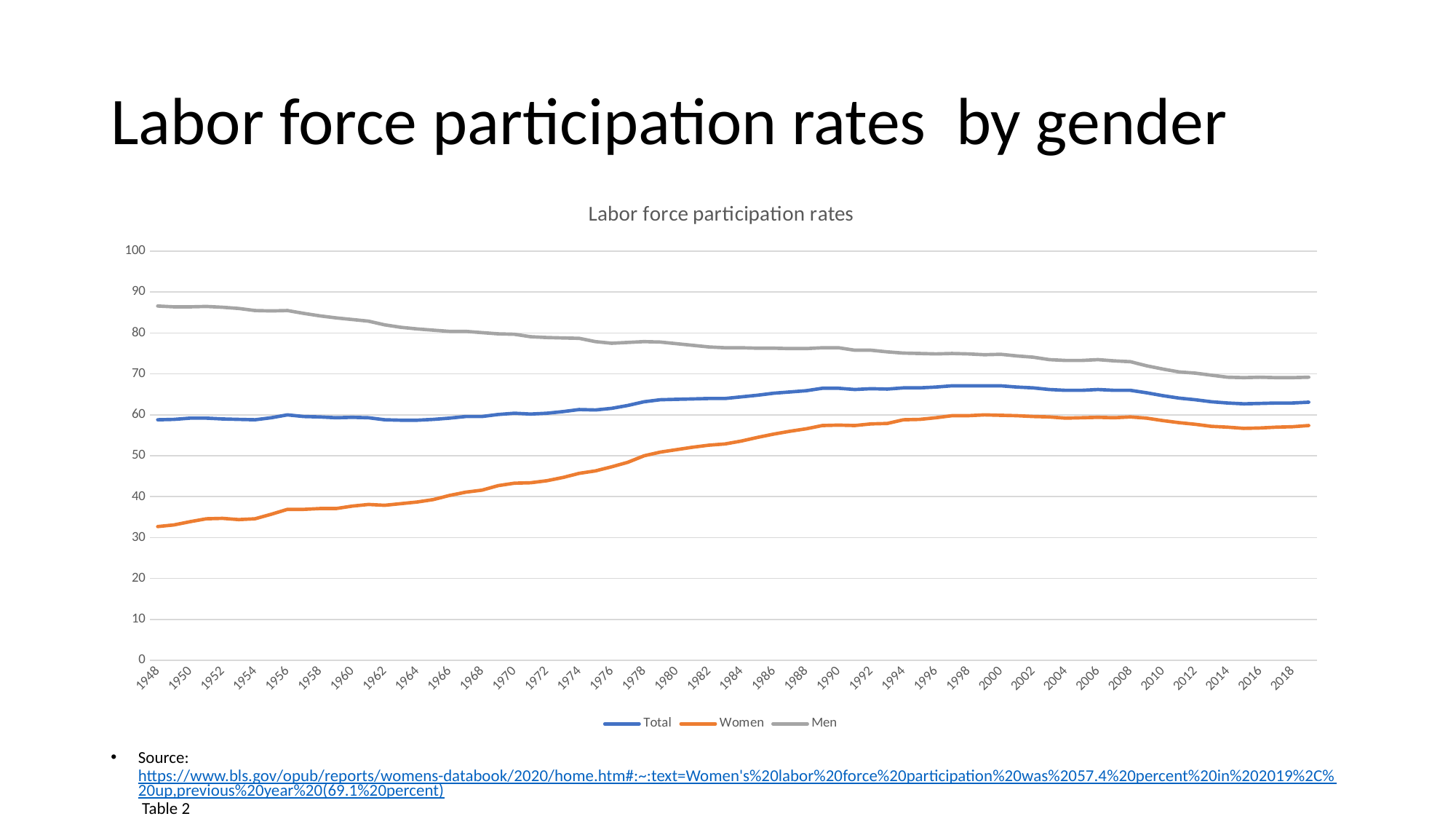

# Labor force participation rates  by gender

### Chart: Labor force participation rates

| Category | Total | Women | Men |
|---|---|---|---|
| 1948 | 58.8 | 32.7 | 86.6 |
| 1949 | 58.9 | 33.1 | 86.4 |
| 1950 | 59.2 | 33.9 | 86.4 |
| 1951 | 59.2 | 34.6 | 86.5 |
| 1952 | 59.0 | 34.7 | 86.3 |
| 1953 | 58.9 | 34.4 | 86.0 |
| 1954 | 58.8 | 34.6 | 85.5 |
| 1955 | 59.3 | 35.7 | 85.4 |
| 1956 | 60.0 | 36.9 | 85.5 |
| 1957 | 59.6 | 36.9 | 84.8 |
| 1958 | 59.5 | 37.1 | 84.2 |
| 1959 | 59.3 | 37.1 | 83.7 |
| 1960 | 59.4 | 37.7 | 83.3 |
| 1961 | 59.3 | 38.1 | 82.9 |
| 1962 | 58.8 | 37.9 | 82.0 |
| 1963 | 58.7 | 38.3 | 81.4 |
| 1964 | 58.7 | 38.7 | 81.0 |
| 1965 | 58.9 | 39.3 | 80.7 |
| 1966 | 59.2 | 40.3 | 80.4 |
| 1967 | 59.6 | 41.1 | 80.4 |
| 1968 | 59.6 | 41.6 | 80.1 |
| 1969 | 60.1 | 42.7 | 79.8 |
| 1970 | 60.4 | 43.3 | 79.7 |
| 1971 | 60.2 | 43.4 | 79.1 |
| 1972 | 60.4 | 43.9 | 78.9 |
| 1973 | 60.8 | 44.7 | 78.8 |
| 1974 | 61.3 | 45.7 | 78.7 |
| 1975 | 61.2 | 46.3 | 77.9 |
| 1976 | 61.6 | 47.3 | 77.5 |
| 1977 | 62.3 | 48.4 | 77.7 |
| 1978 | 63.2 | 50.0 | 77.9 |
| 1979 | 63.7 | 50.9 | 77.8 |
| 1980 | 63.8 | 51.5 | 77.4 |
| 1981 | 63.9 | 52.1 | 77.0 |
| 1982 | 64.0 | 52.6 | 76.6 |
| 1983 | 64.0 | 52.9 | 76.4 |
| 1984 | 64.4 | 53.6 | 76.4 |
| 1985 | 64.8 | 54.5 | 76.3 |
| 1986 | 65.3 | 55.3 | 76.3 |
| 1987 | 65.6 | 56.0 | 76.2 |
| 1988 | 65.9 | 56.6 | 76.2 |
| 1989 | 66.5 | 57.4 | 76.4 |
| 1990 | 66.5 | 57.5 | 76.4 |
| 1991 | 66.2 | 57.4 | 75.8 |
| 1992 | 66.4 | 57.8 | 75.8 |
| 1993 | 66.3 | 57.9 | 75.4 |
| 1994 | 66.6 | 58.8 | 75.1 |
| 1995 | 66.6 | 58.9 | 75.0 |
| 1996 | 66.8 | 59.3 | 74.9 |
| 1997 | 67.1 | 59.8 | 75.0 |
| 1998 | 67.1 | 59.8 | 74.9 |
| 1999 | 67.1 | 60.0 | 74.7 |
| 2000 | 67.1 | 59.9 | 74.8 |
| 2001 | 66.8 | 59.8 | 74.4 |
| 2002 | 66.6 | 59.6 | 74.1 |
| 2003 | 66.2 | 59.5 | 73.5 |
| 2004 | 66.0 | 59.2 | 73.3 |
| 2005 | 66.0 | 59.3 | 73.3 |
| 2006 | 66.2 | 59.4 | 73.5 |
| 2007 | 66.0 | 59.3 | 73.2 |
| 2008 | 66.0 | 59.5 | 73.0 |
| 2009 | 65.4 | 59.2 | 72.0 |
| 2010 | 64.7 | 58.6 | 71.2 |
| 2011 | 64.1 | 58.1 | 70.5 |
| 2012 | 63.7 | 57.7 | 70.2 |
| 2013 | 63.2 | 57.2 | 69.7 |
| 2014 | 62.9 | 57.0 | 69.2 |
| 2015 | 62.7 | 56.7 | 69.1 |
| 2016 | 62.8 | 56.8 | 69.2 |
| 2017 | 62.9 | 57.0 | 69.1 |
| 2018 | 62.9 | 57.1 | 69.1 |
| 2019 | 63.1 | 57.4 | 69.2 |

Source: https://www.bls.gov/opub/reports/womens-databook/2020/home.htm#:~:text=Women's%20labor%20force%20participation%20was%2057.4%20percent%20in%202019%2C%20up,previous%20year%20(69.1%20percent) Table 2